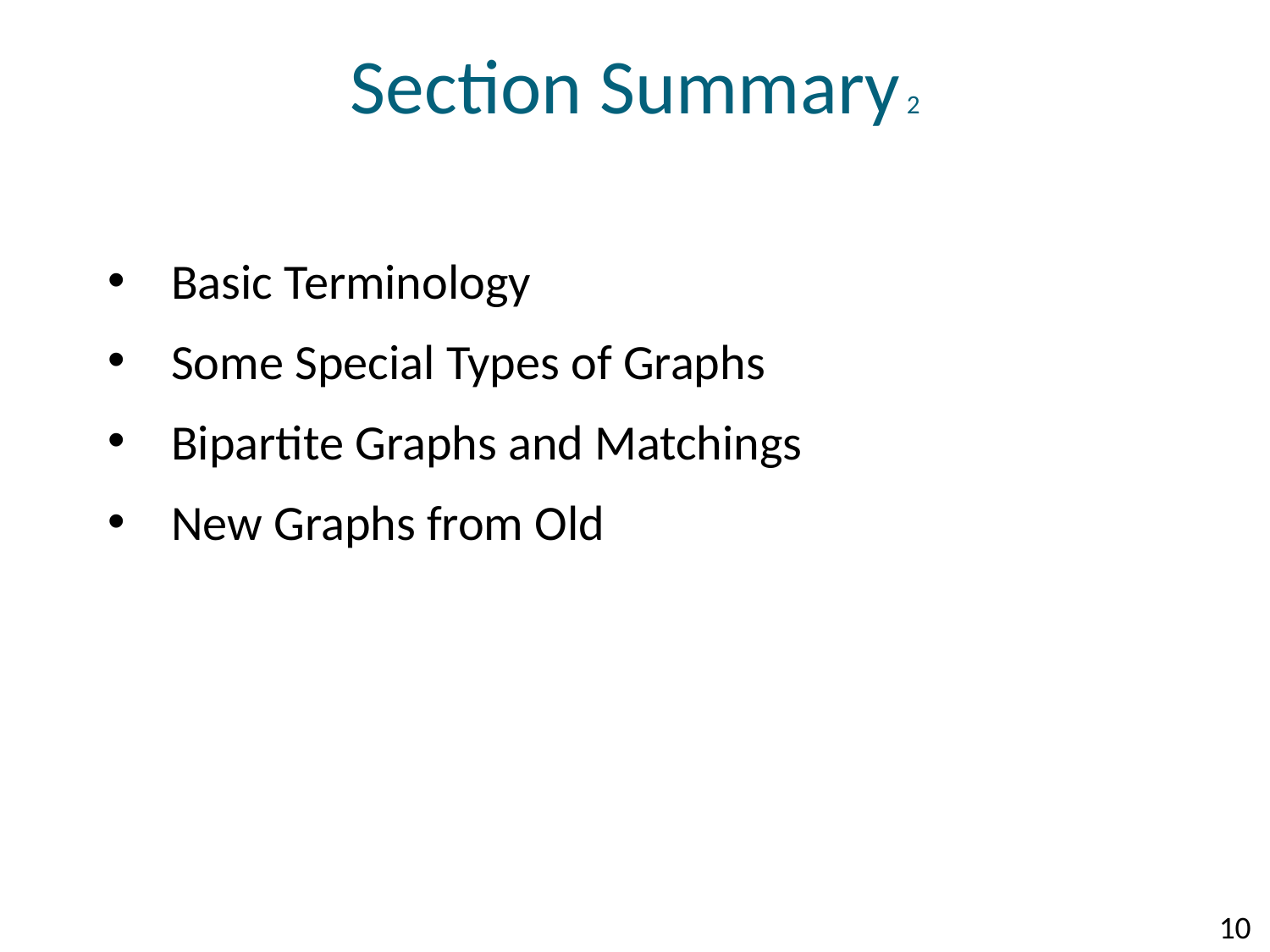

# Section Summary 2
Basic Terminology
Some Special Types of Graphs
Bipartite Graphs and Matchings
New Graphs from Old